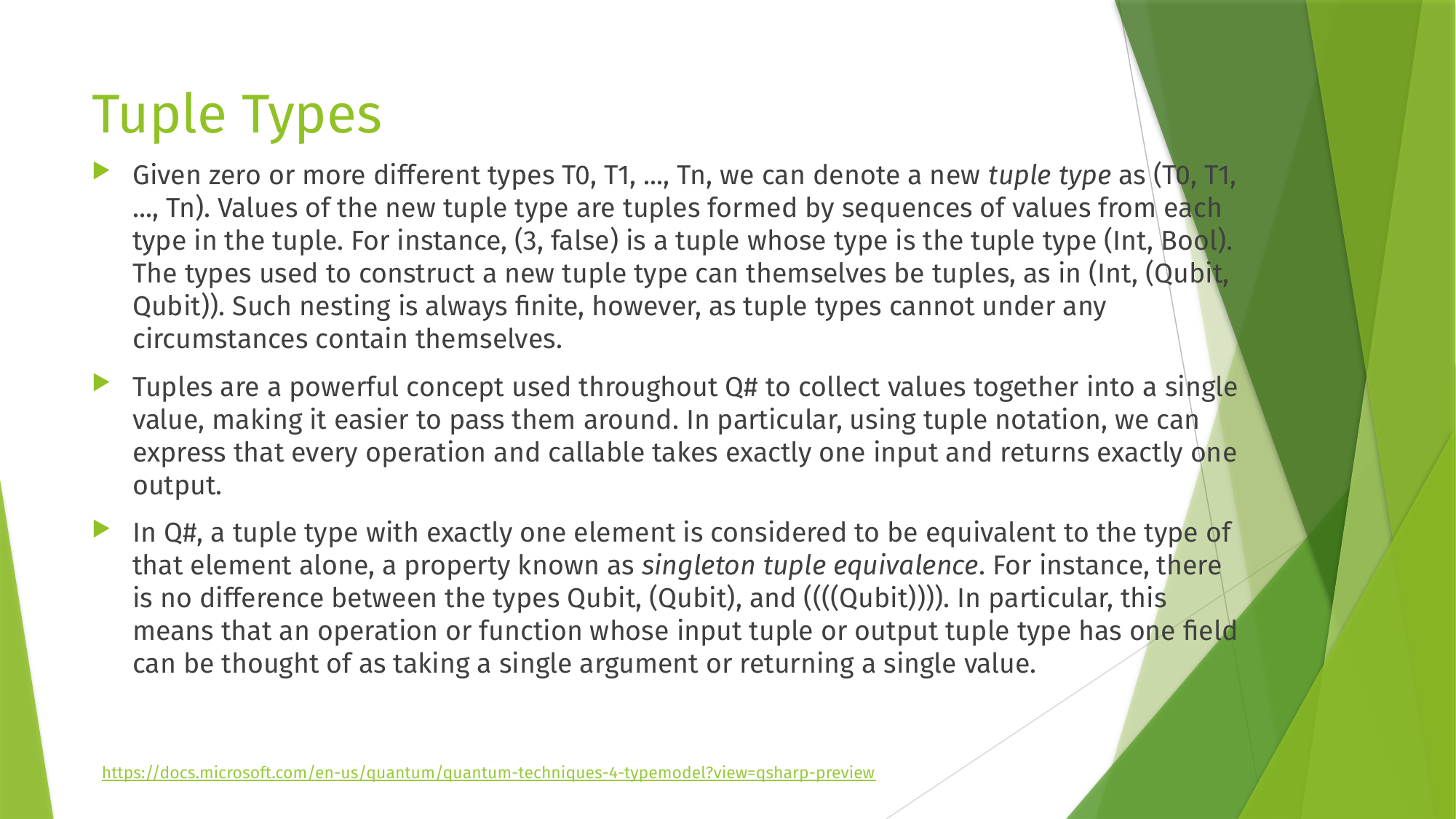

# Tuple Types
Given zero or more different types T0, T1, ..., Tn, we can denote a new tuple type as (T0, T1, ..., Tn). Values of the new tuple type are tuples formed by sequences of values from each type in the tuple. For instance, (3, false) is a tuple whose type is the tuple type (Int, Bool). The types used to construct a new tuple type can themselves be tuples, as in (Int, (Qubit, Qubit)). Such nesting is always finite, however, as tuple types cannot under any circumstances contain themselves.
Tuples are a powerful concept used throughout Q# to collect values together into a single value, making it easier to pass them around. In particular, using tuple notation, we can express that every operation and callable takes exactly one input and returns exactly one output.
In Q#, a tuple type with exactly one element is considered to be equivalent to the type of that element alone, a property known as singleton tuple equivalence. For instance, there is no difference between the types Qubit, (Qubit), and ((((Qubit)))). In particular, this means that an operation or function whose input tuple or output tuple type has one field can be thought of as taking a single argument or returning a single value.

https://docs.microsoft.com/en-us/quantum/quantum-techniques-4-typemodel?view=qsharp-preview